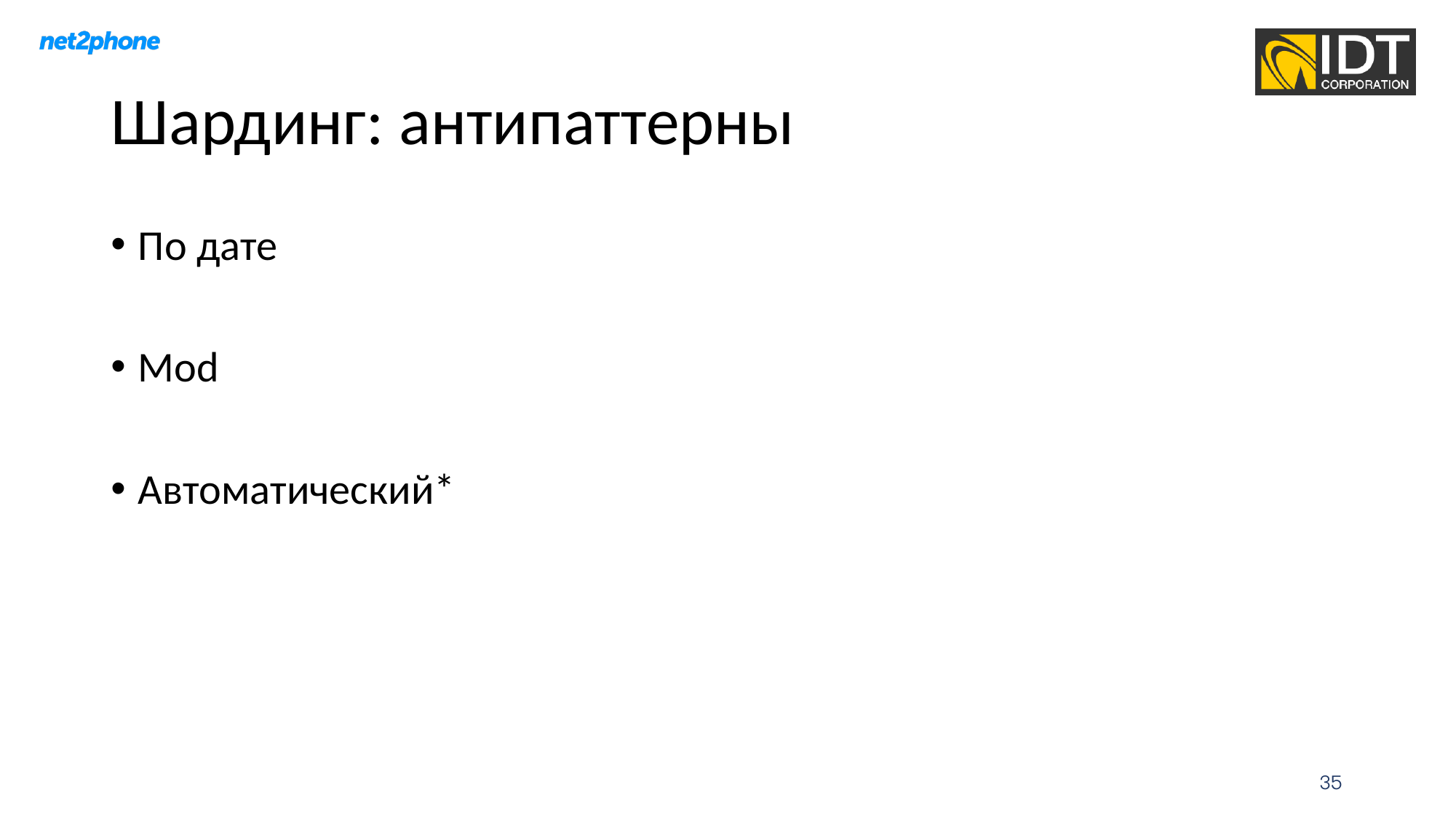

# Шардинг: антипаттерны
По дате

Mod

Автоматический*
35